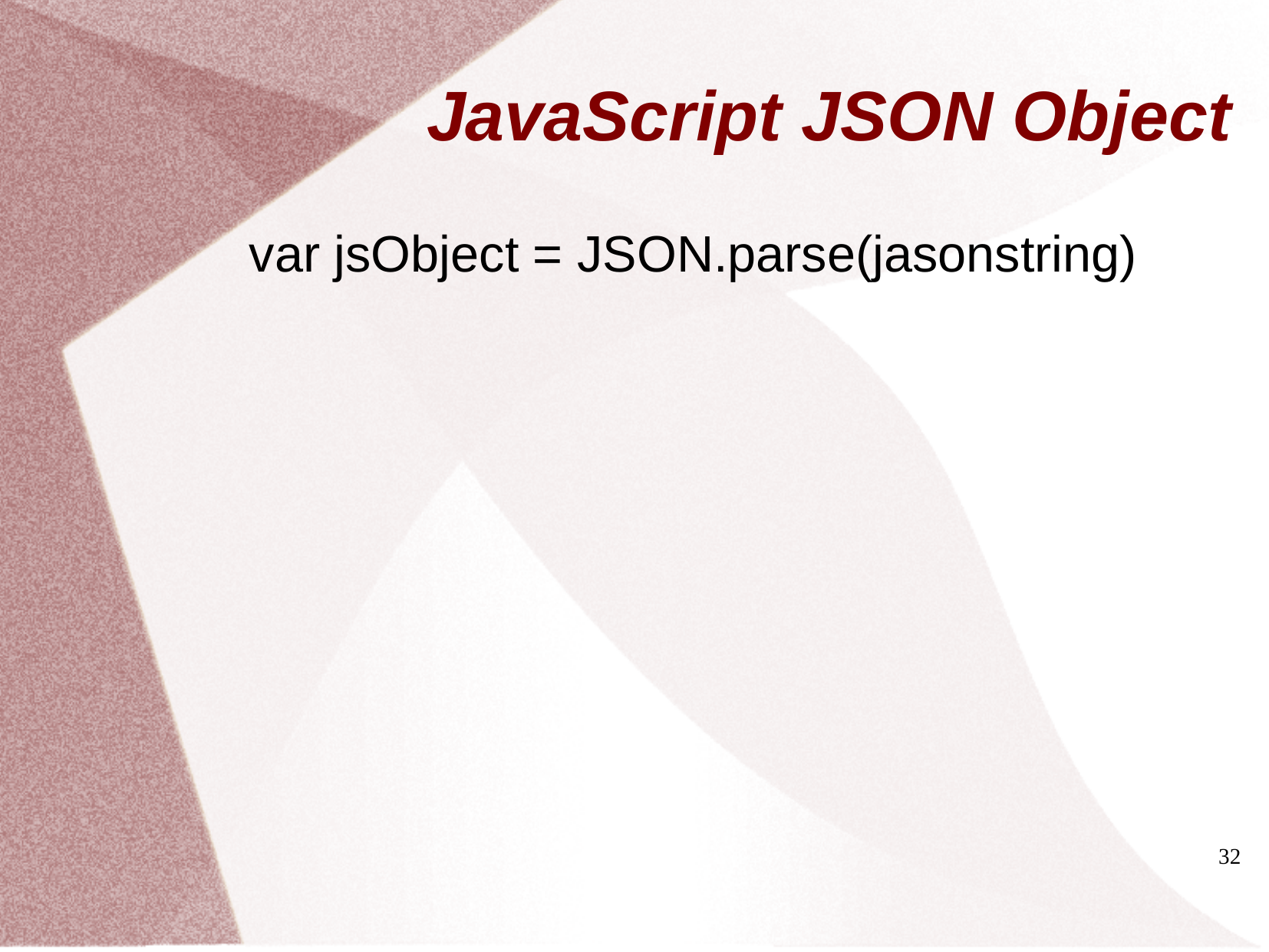

# JavaScript JSON Object
var jsObject = JSON.parse(jasonstring)
32